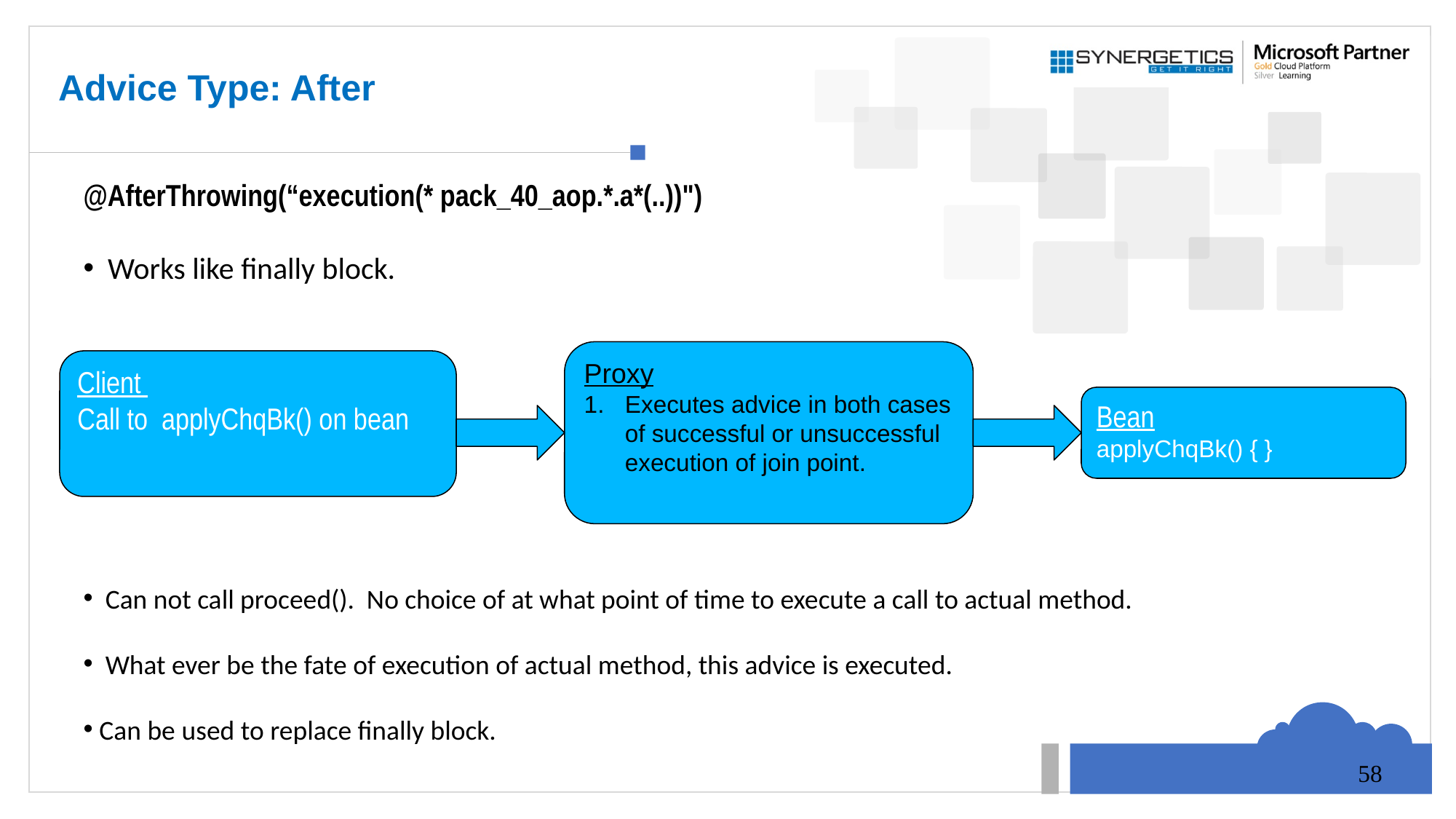

# Advice Type: After
@AfterThrowing(“execution(* pack_40_aop.*.a*(..))")

  Works like finally block.
Proxy
Executes advice in both cases of successful or unsuccessful execution of join point.
Client
Call to  applyChqBk() on bean
Bean
applyChqBk() { }

  Can not call proceed().  No choice of at what point of time to execute a call to actual method.

  What ever be the fate of execution of actual method, this advice is executed.

 Can be used to replace finally block.